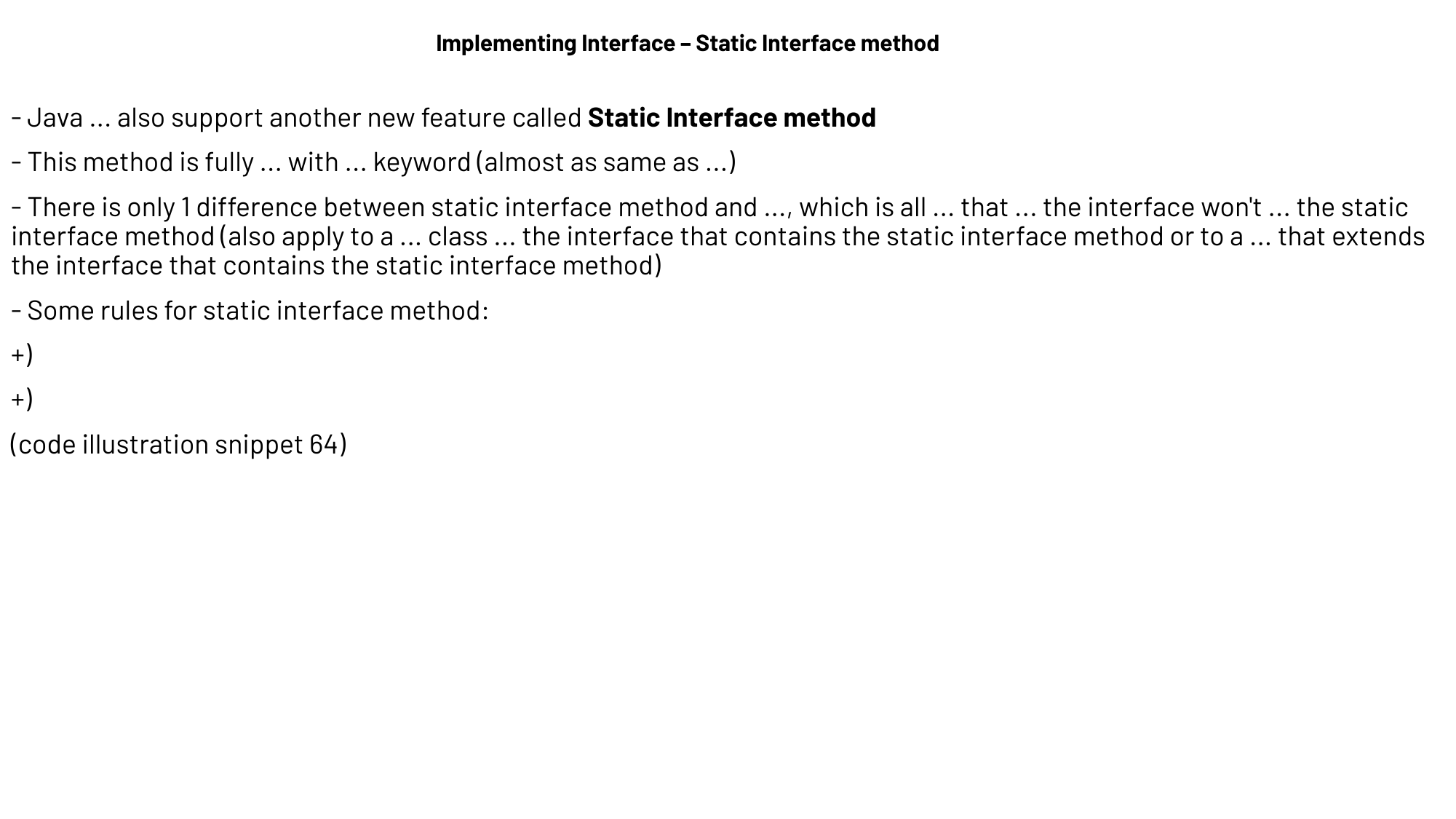

Implementing Interface – Static Interface method
- Java ... also support another new feature called Static Interface method
- This method is fully ... with ... keyword (almost as same as ...)
- There is only 1 difference between static interface method and ..., which is all ... that ... the interface won't ... the static interface method (also apply to a ... class ... the interface that contains the static interface method or to a ... that extends the interface that contains the static interface method)
- Some rules for static interface method:
+)
+)
(code illustration snippet 64)